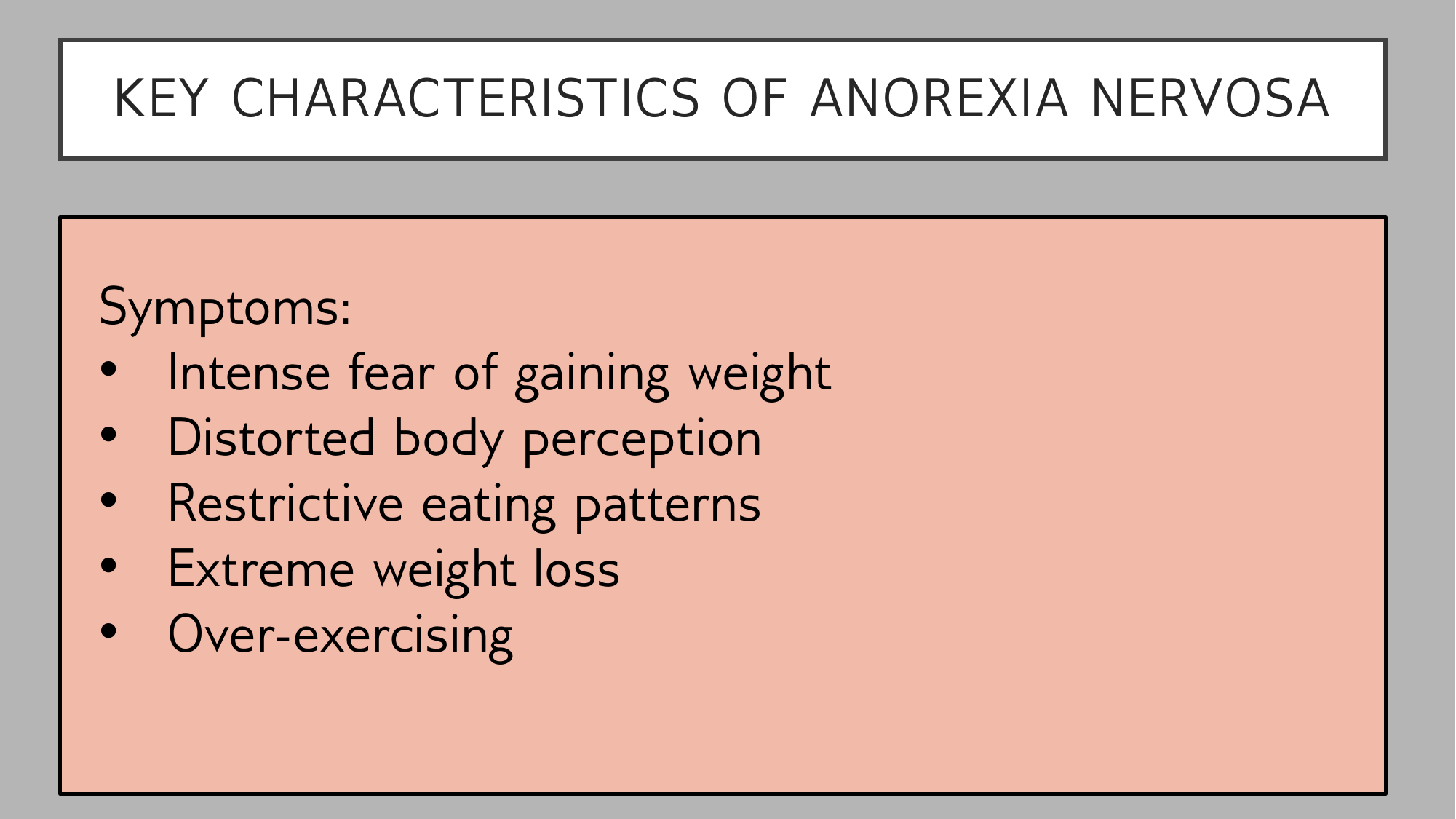

# Key Characteristics of Anorexia Nervosa

Symptoms:
Intense fear of gaining weight
Distorted body perception
Restrictive eating patterns
Extreme weight loss
Over-exercising